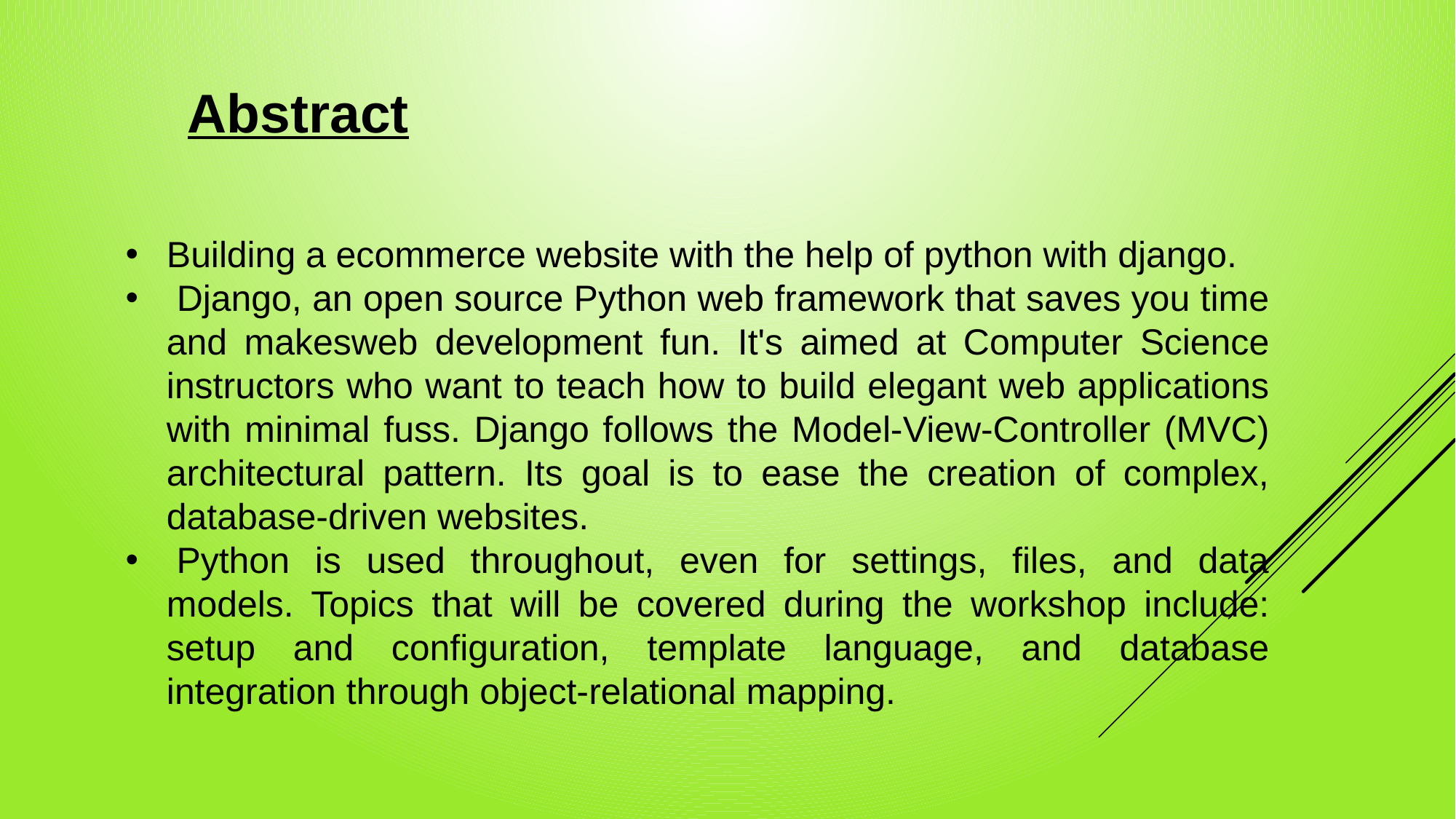

Abstract
Building a ecommerce website with the help of python with django.
 Django, an open source Python web framework that saves you time and makesweb development fun. It's aimed at Computer Science instructors who want to teach how to build elegant web applications with minimal fuss. Django follows the Model-View-Controller (MVC) architectural pattern. Its goal is to ease the creation of complex, database-driven websites.
 Python is used throughout, even for settings, files, and data models. Topics that will be covered during the workshop include: setup and configuration, template language, and database integration through object-relational mapping.